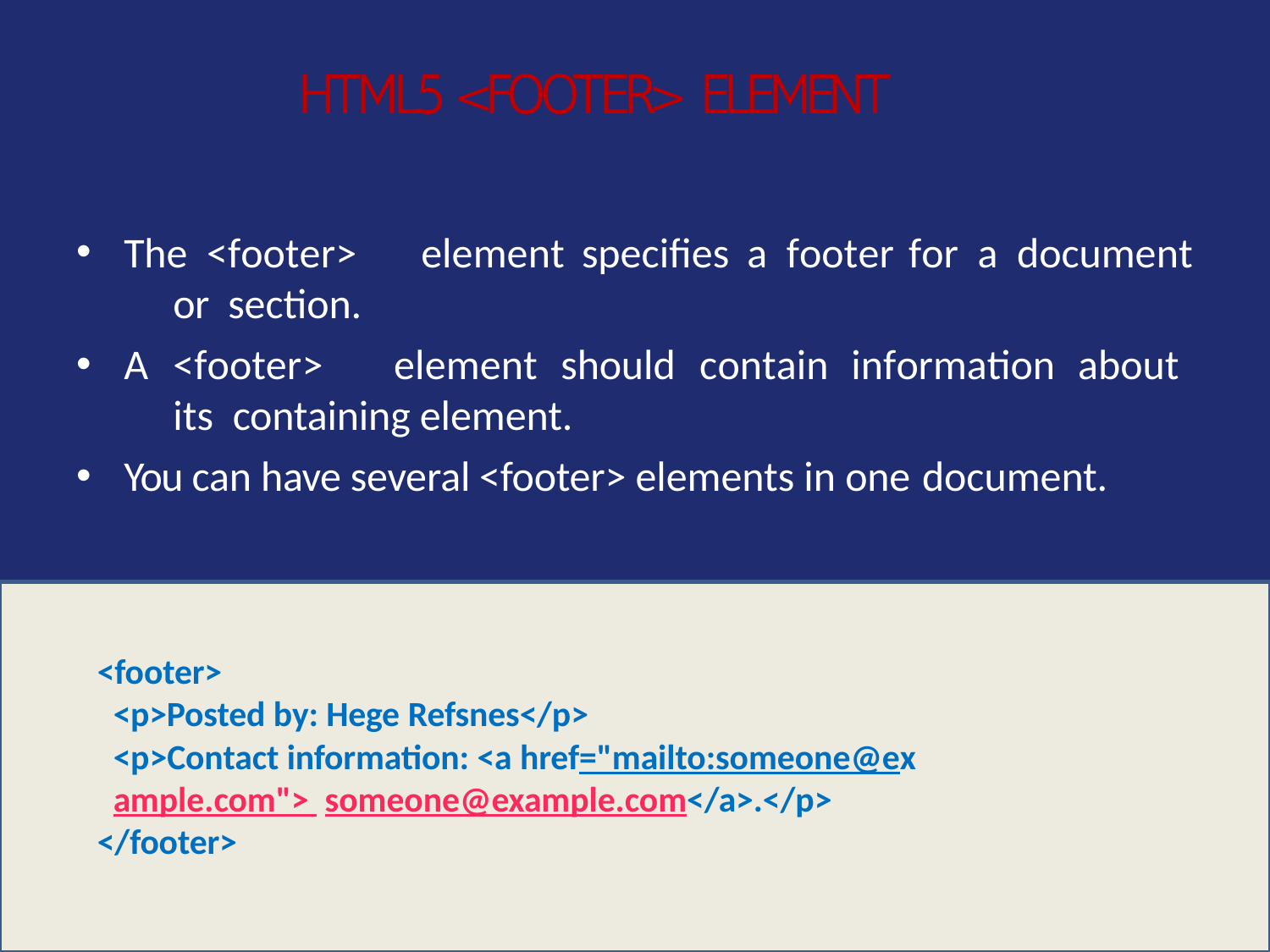

# HTML5 <footer> Element
The  <footer>	element	specifies	a  footer	for  a  document	or  section.
A	<footer>	element	should	contain	information	about	its  containing element.
You can have several <footer> elements in one document.

<footer>
<p>Posted by: Hege Refsnes</p>
<p>Contact information: <a href="mailto:someone@example.com">  someone@example.com</a>.</p>
</footer>